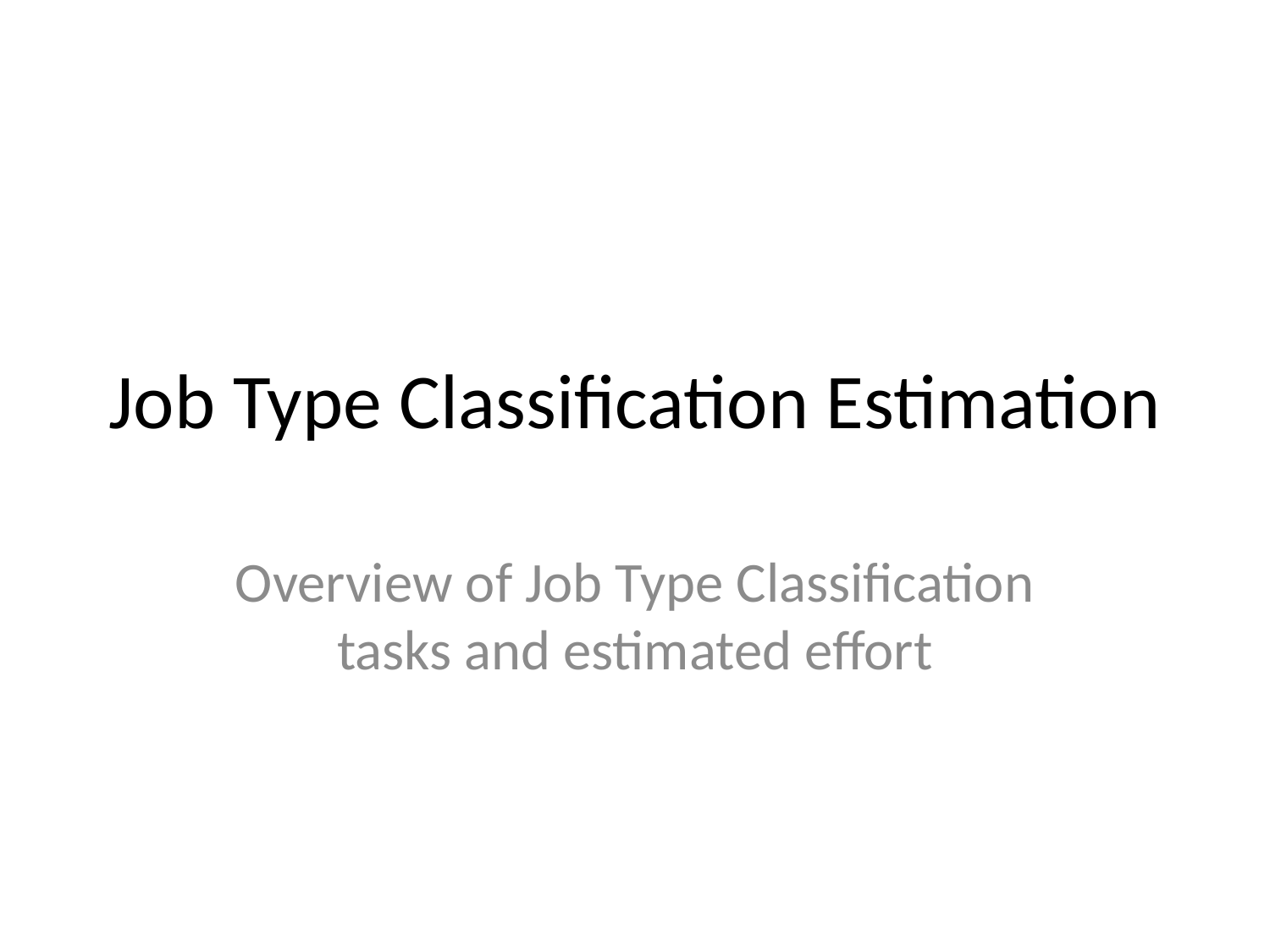

# Job Type Classification Estimation
Overview of Job Type Classification tasks and estimated effort